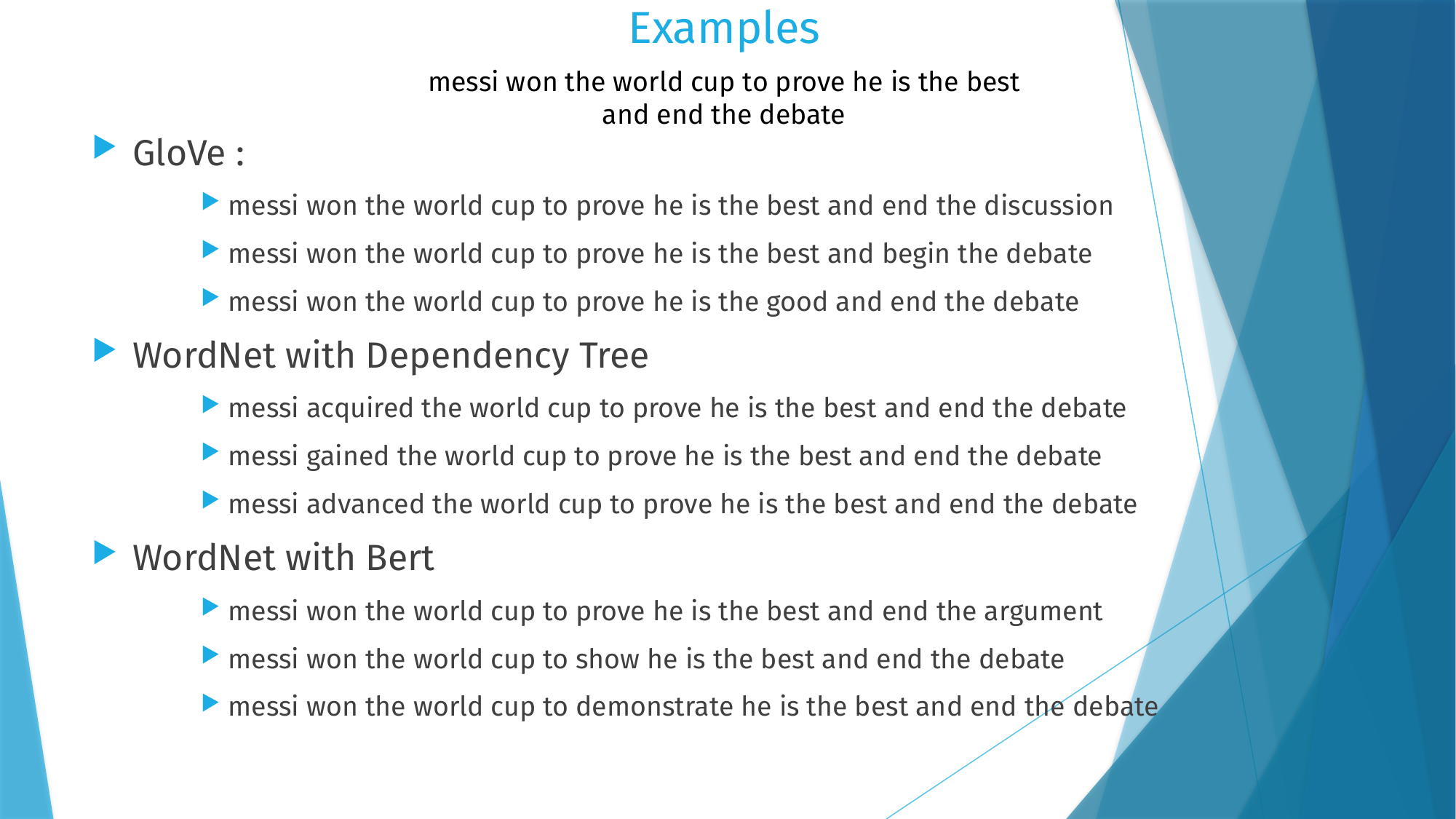

# Examples
messi won the world cup to prove he is the best and end the debate
GloVe :
messi won the world cup to prove he is the best and end the discussion
messi won the world cup to prove he is the best and begin the debate
messi won the world cup to prove he is the good and end the debate
WordNet with Dependency Tree
messi acquired the world cup to prove he is the best and end the debate
messi gained the world cup to prove he is the best and end the debate
messi advanced the world cup to prove he is the best and end the debate
WordNet with Bert
messi won the world cup to prove he is the best and end the argument
messi won the world cup to show he is the best and end the debate
messi won the world cup to demonstrate he is the best and end the debate